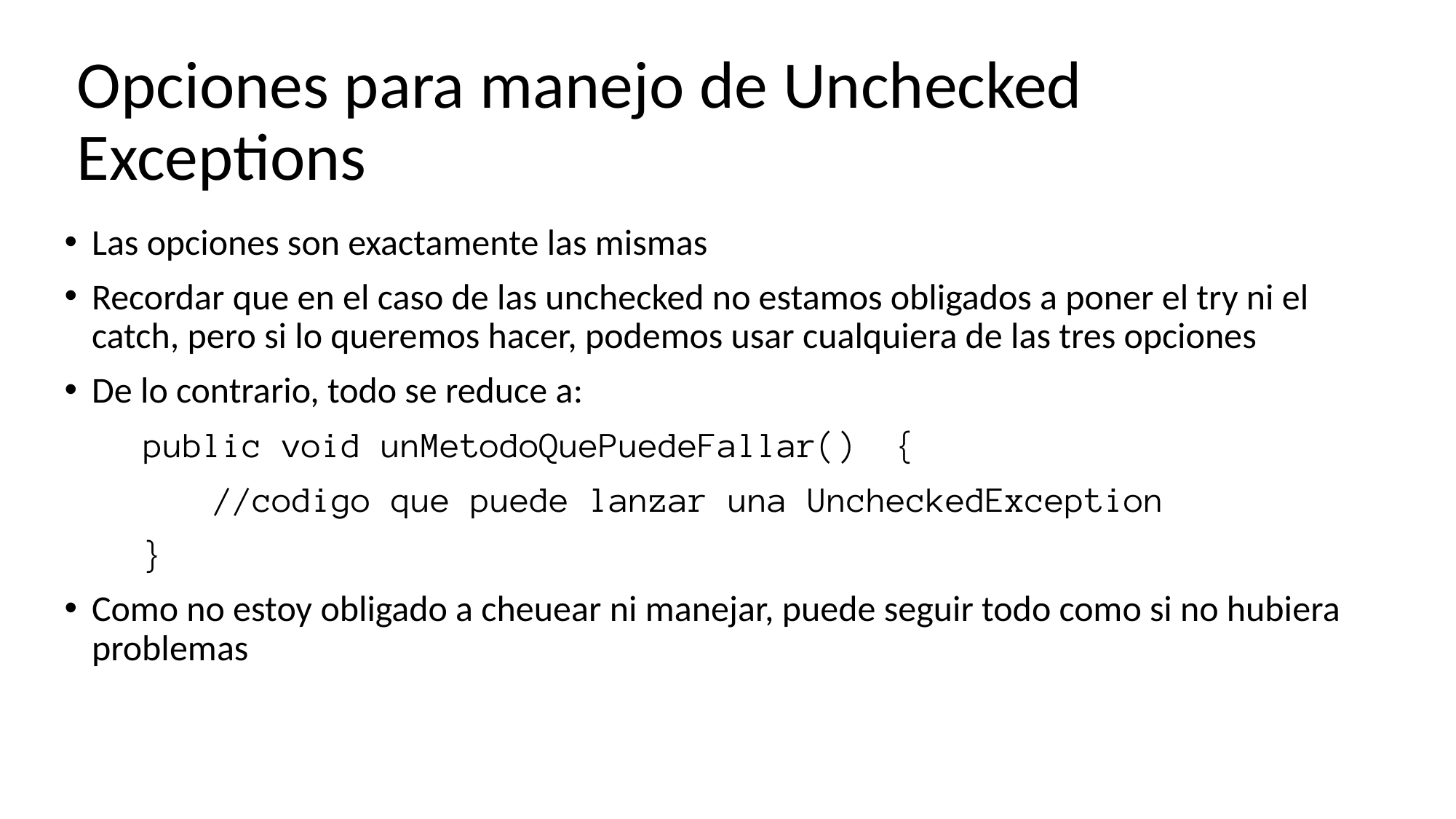

# Opciones para manejo de Unchecked Exceptions
Las opciones son exactamente las mismas
Recordar que en el caso de las unchecked no estamos obligados a poner el try ni el catch, pero si lo queremos hacer, podemos usar cualquiera de las tres opciones
De lo contrario, todo se reduce a:
    public void unMetodoQuePuedeFallar()  {
	  //codigo que puede lanzar una UncheckedException
    }
Como no estoy obligado a cheuear ni manejar, puede seguir todo como si no hubiera problemas